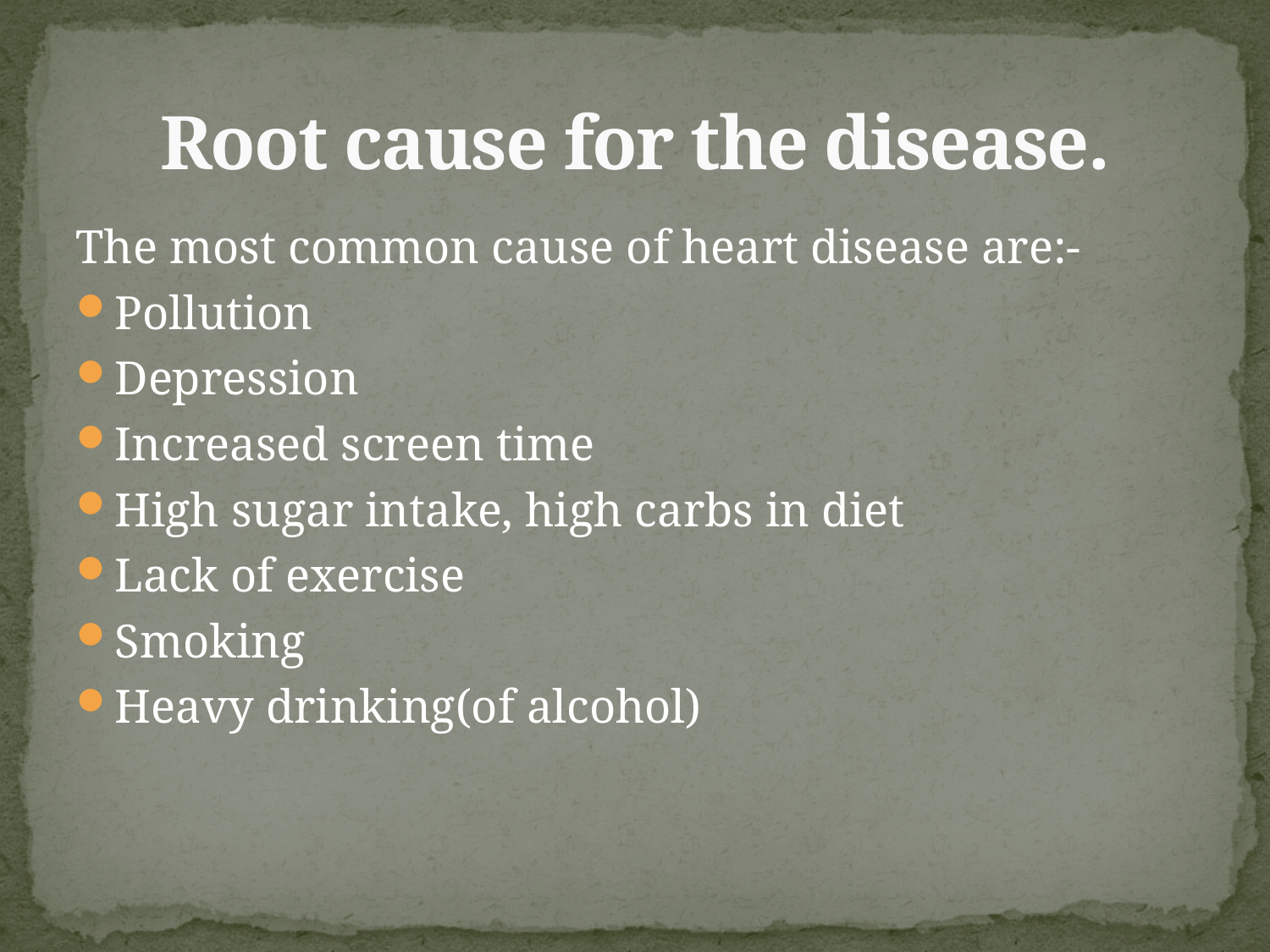

# Root cause for the disease.
The most common cause of heart disease are:-
Pollution
Depression
Increased screen time
High sugar intake, high carbs in diet
Lack of exercise
Smoking
Heavy drinking(of alcohol)